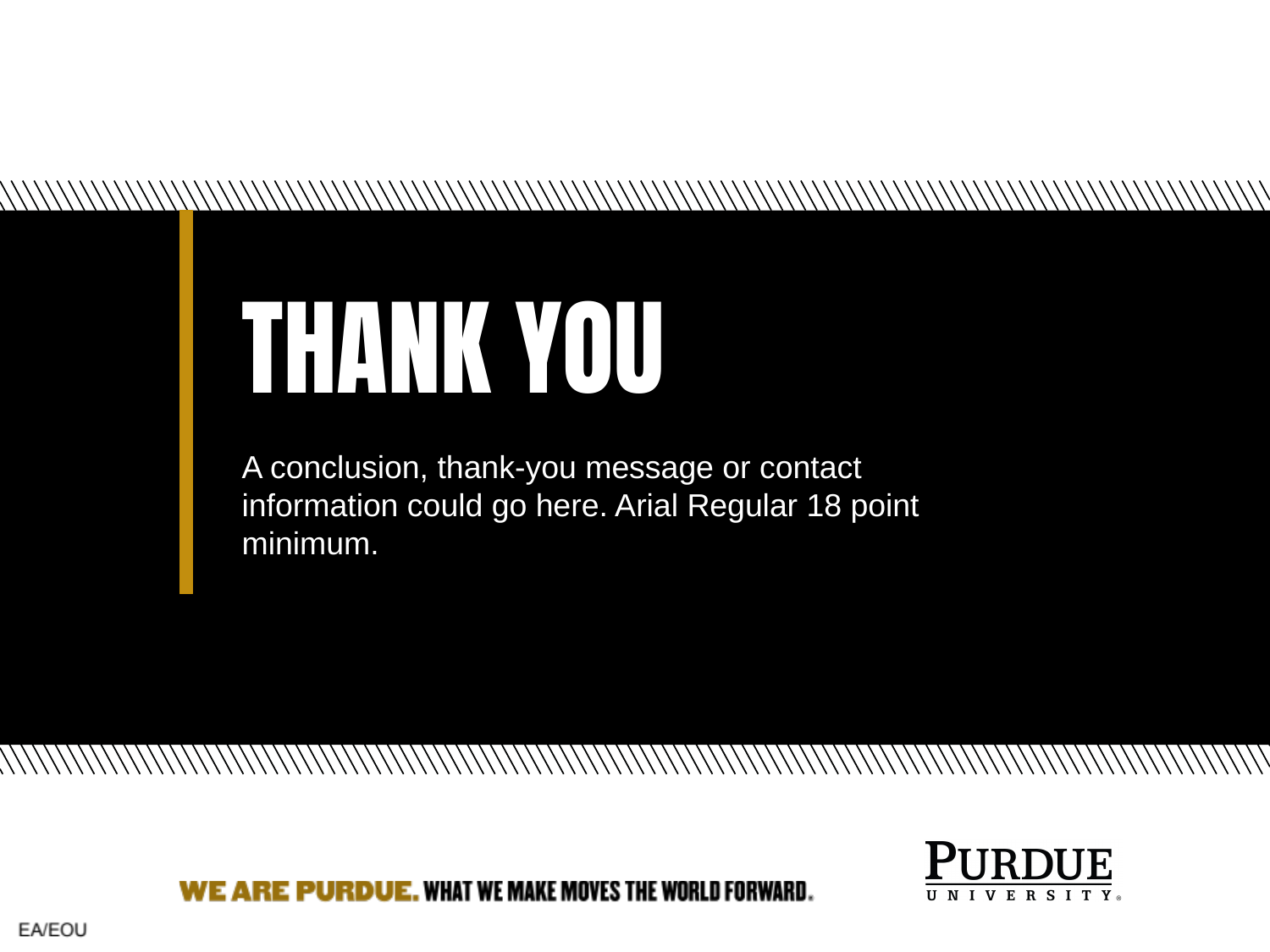

# Thank You
A conclusion, thank-you message or contact information could go here. Arial Regular 18 point minimum.